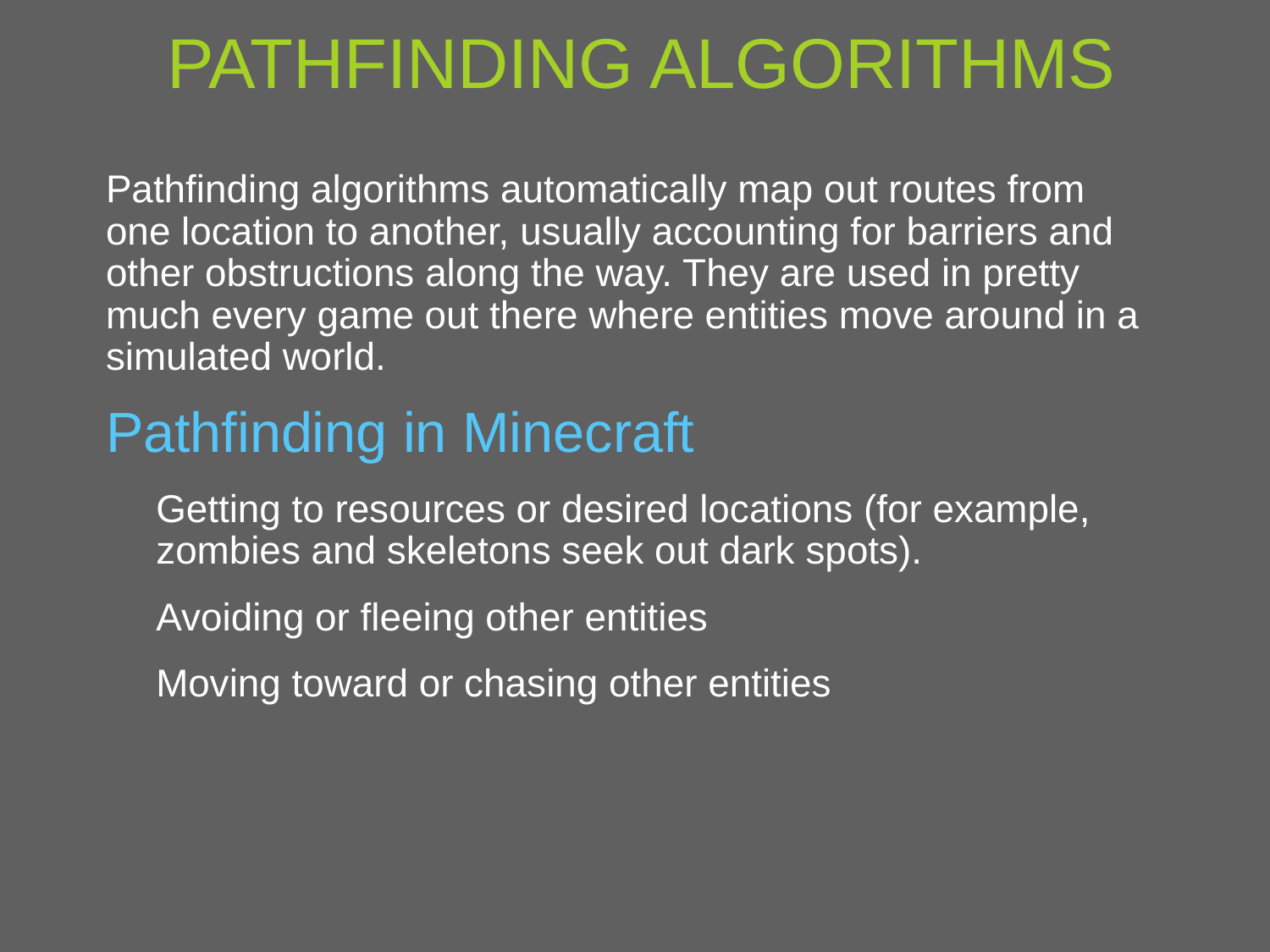

# Pathfinding Algorithms
Pathfinding algorithms automatically map out routes from one location to another, usually accounting for barriers and other obstructions along the way. They are used in pretty much every game out there where entities move around in a simulated world.
Pathfinding in Minecraft
Getting to resources or desired locations (for example, zombies and skeletons seek out dark spots).
Avoiding or fleeing other entities
Moving toward or chasing other entities